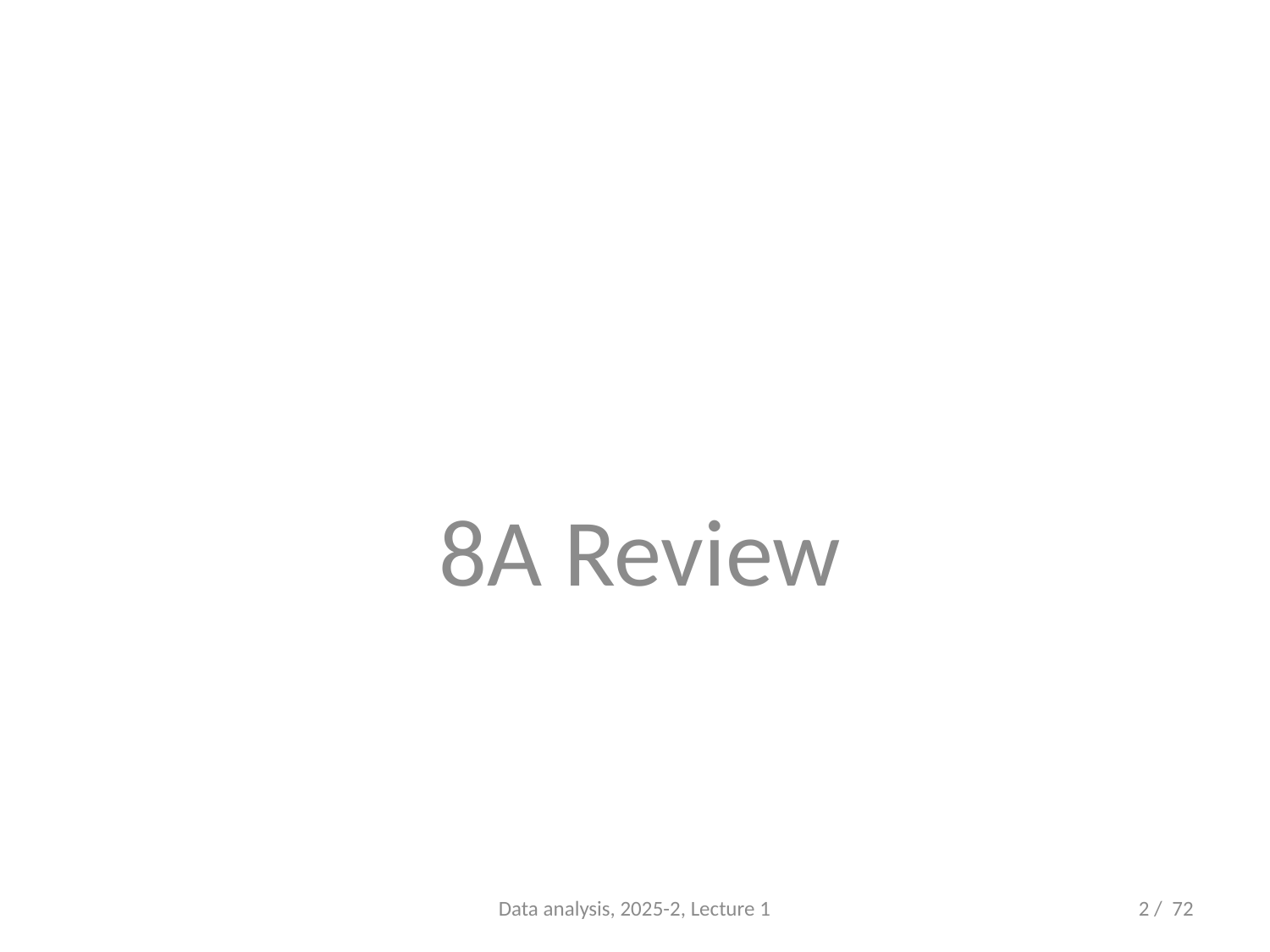

8A Review
#
Data analysis, 2025-2, Lecture 1
2 /  72